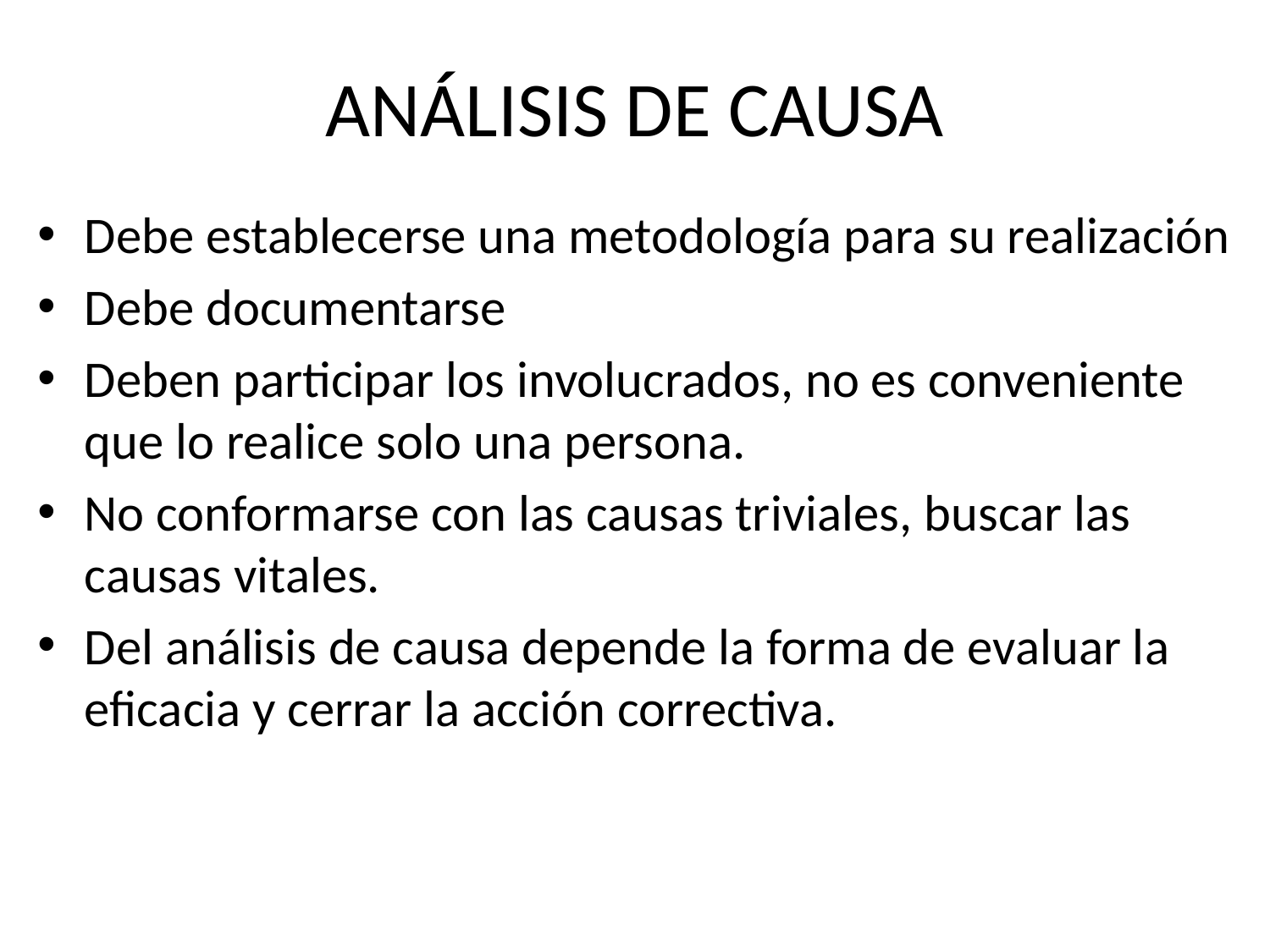

# ANÁLISIS DE CAUSA
Debe establecerse una metodología para su realización
Debe documentarse
Deben participar los involucrados, no es conveniente que lo realice solo una persona.
No conformarse con las causas triviales, buscar las causas vitales.
Del análisis de causa depende la forma de evaluar la eficacia y cerrar la acción correctiva.